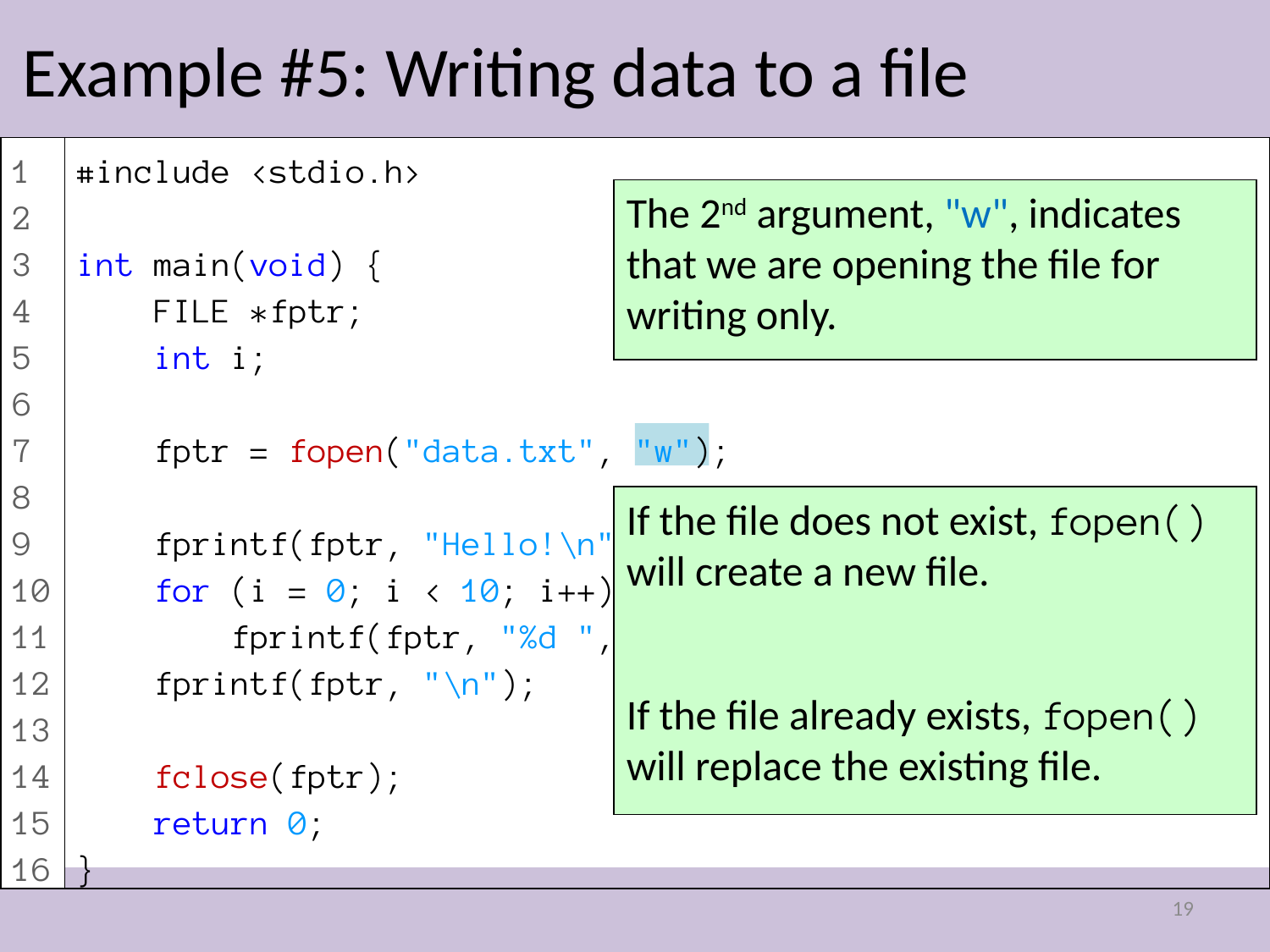

# Example #5: Writing data to a file
1
2
3
4
5
6
7
8
9
10
11
12
13
1415
16
#include <stdio.h>

int main(void) {
    FILE *fptr;
    int i;

    fptr = fopen("data.txt", "w");

    fprintf(fptr, "Hello!\n");
    for (i = 0; i < 10; i++)
        fprintf(fptr, "%d ", i);
    fprintf(fptr, "\n");

    fclose(fptr);
    return 0;
}
The 2nd argument, "w", indicates that we are opening the file for writing only.

If the file does not exist, fopen() will create a new file.

If the file already exists, fopen() will replace the existing file.
19